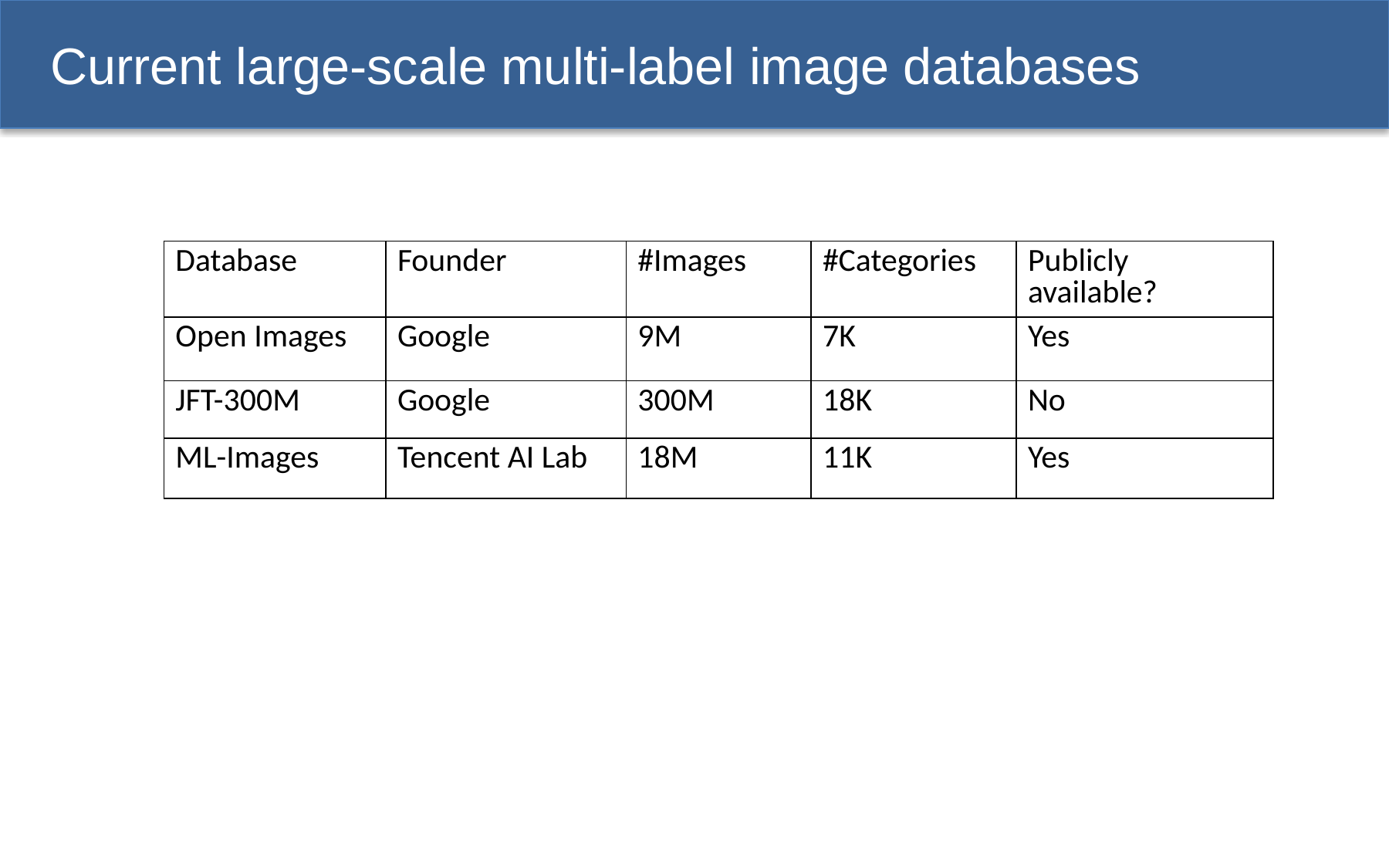

# Current large-scale multi-label image databases
| Database | Founder | #Images | #Categories | Publicly available? |
| --- | --- | --- | --- | --- |
| Open Images | Google | 9M | 7K | Yes |
| JFT-300M | Google | 300M | 18K | No |
| ML-Images | Tencent AI Lab | 18M | 11K | Yes |